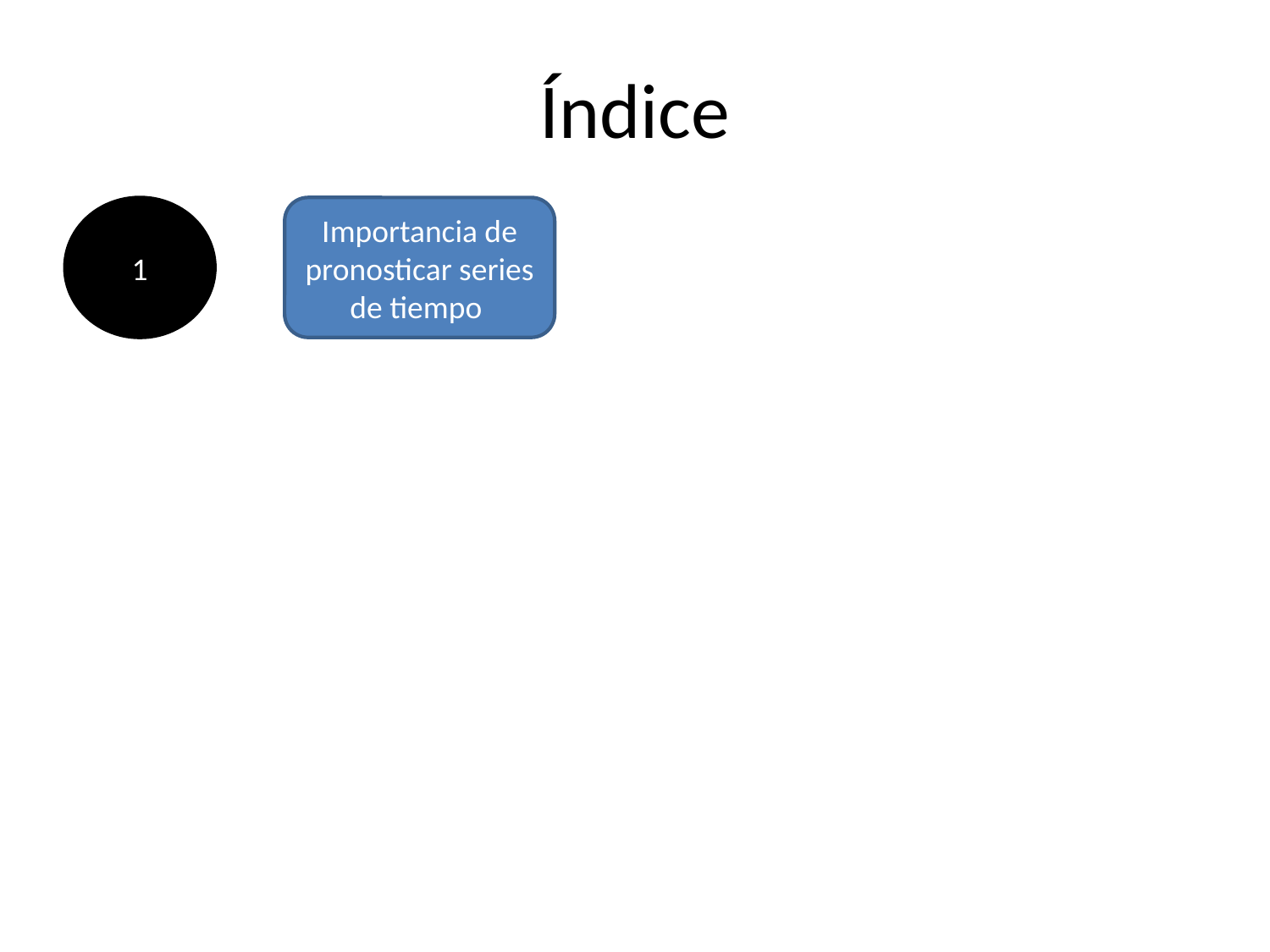

# Índice
Importancia de pronosticar series de tiempo
1